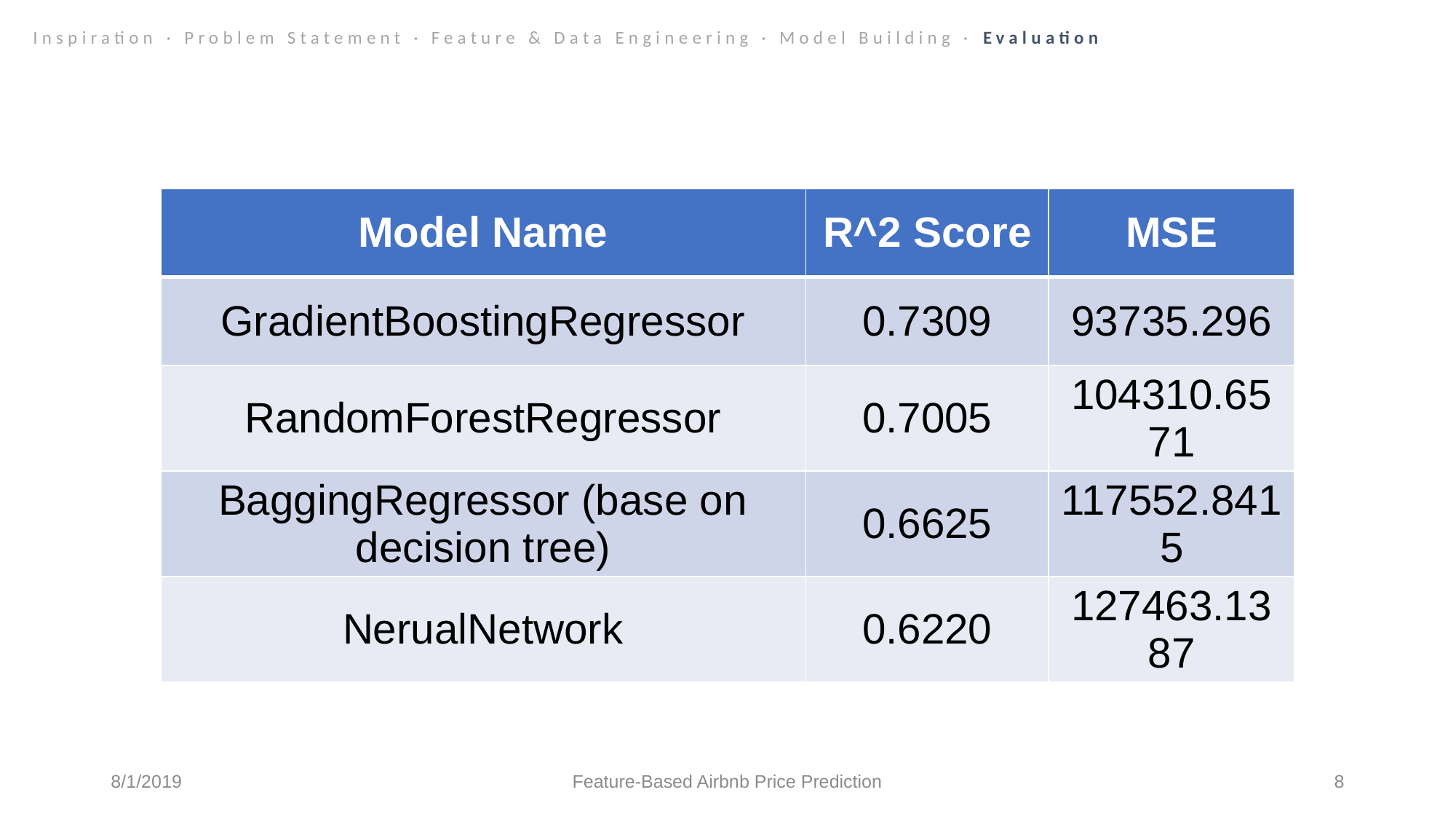

Inspiration · Problem Statement · Feature & Data Engineering · Model Building · Evaluation
| Model Name | R^2 Score | MSE |
| --- | --- | --- |
| GradientBoostingRegressor | 0.7309 | 93735.296 |
| RandomForestRegressor | 0.7005 | 104310.6571 |
| BaggingRegressor (base on decision tree) | 0.6625 | 117552.8415 |
| NerualNetwork | 0.6220 | 127463.1387 |
8/1/2019
Feature-Based Airbnb Price Prediction
8